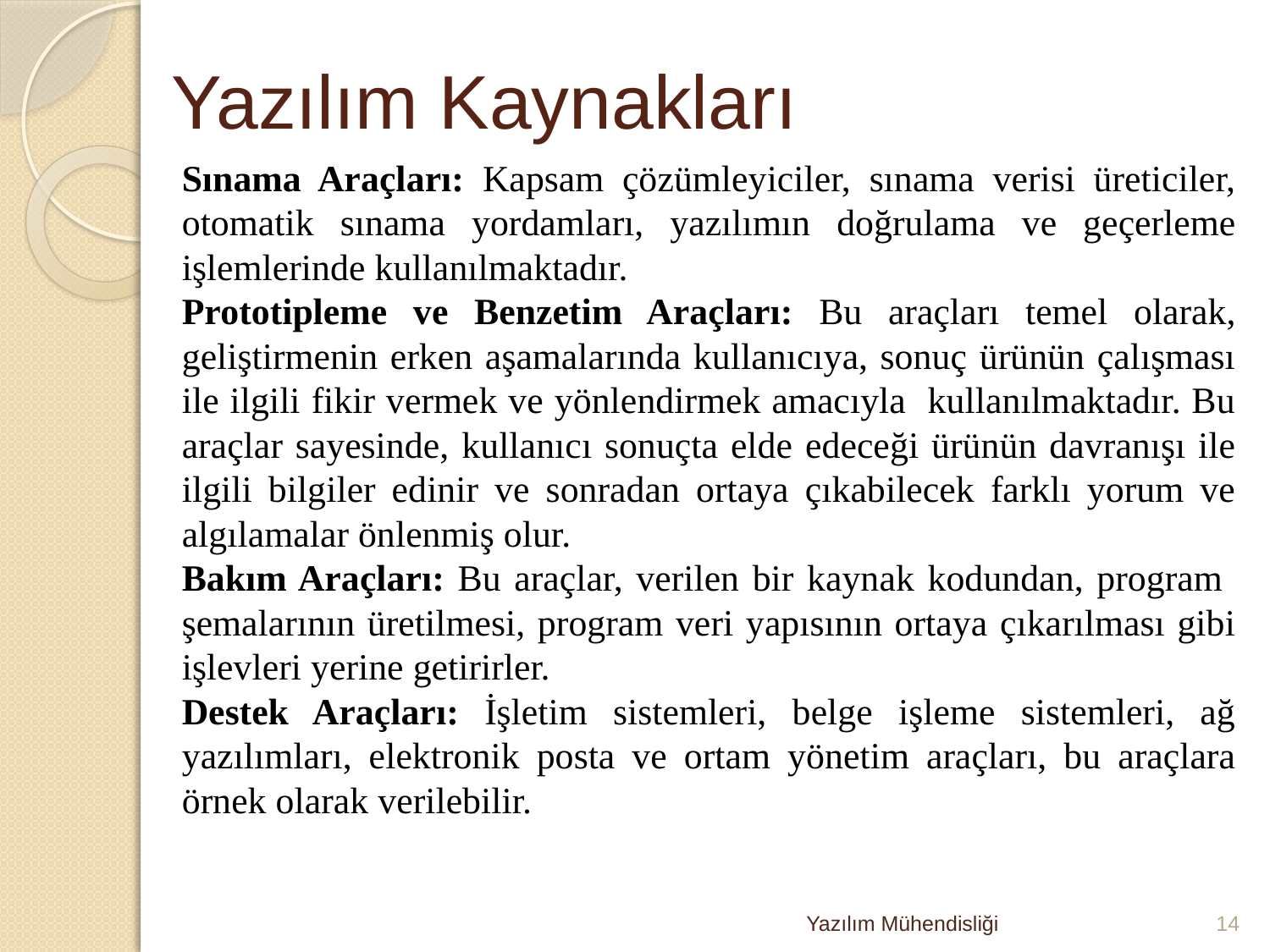

# Yazılım Kaynakları
Sınama Araçları: Kapsam çözümleyiciler, sınama verisi üreticiler, otomatik sınama yordamları, yazılımın doğrulama ve geçerleme işlemlerinde kullanılmaktadır.
Prototipleme ve Benzetim Araçları: Bu araçları temel olarak, geliştirmenin erken aşamalarında kullanıcıya, sonuç ürünün çalışması ile ilgili fikir vermek ve yönlendirmek amacıyla  kullanılmaktadır. Bu araçlar sayesinde, kullanıcı sonuçta elde edeceği ürünün davranışı ile ilgili bilgiler edinir ve sonradan ortaya çıkabilecek farklı yorum ve algılamalar önlenmiş olur.
Bakım Araçları: Bu araçlar, verilen bir kaynak kodundan, program  şemalarının üretilmesi, program veri yapısının ortaya çıkarılması gibi işlevleri yerine getirirler.
Destek Araçları: İşletim sistemleri, belge işleme sistemleri, ağ yazılımları, elektronik posta ve ortam yönetim araçları, bu araçlara örnek olarak verilebilir.
Yazılım Mühendisliği
14